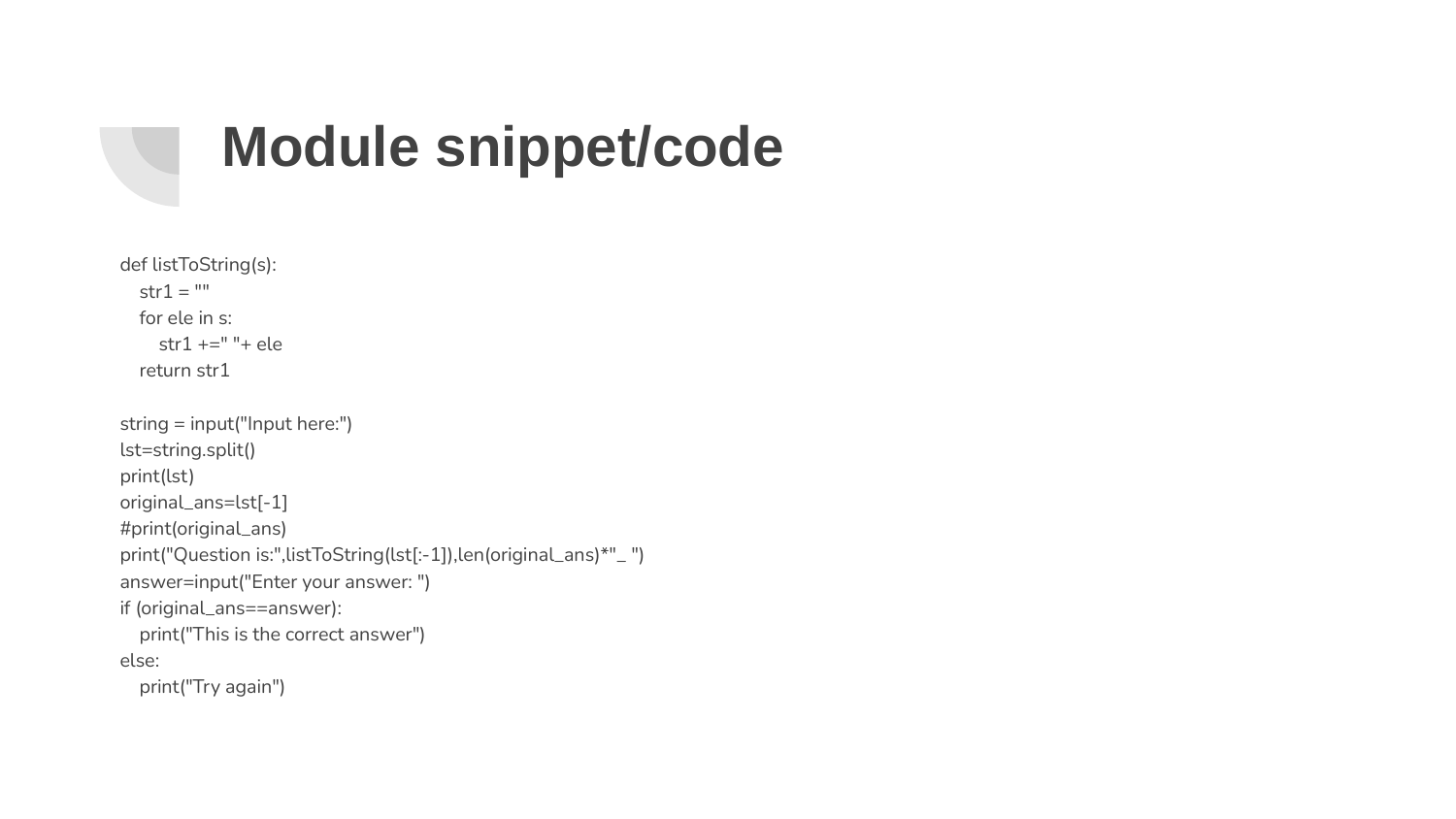

# Module snippet/code
def listToString(s):
    str1 = ""
    for ele in s:
        str1 +=" "+ ele
    return str1

string = input("Input here:")
lst=string.split()
print(lst)
original_ans=lst[-1]
#print(original_ans)
print("Question is:",listToString(lst[:-1]),len(original_ans)*"_ ")
answer=input("Enter your answer: ")
if (original_ans==answer):
    print("This is the correct answer")
else:
    print("Try again")